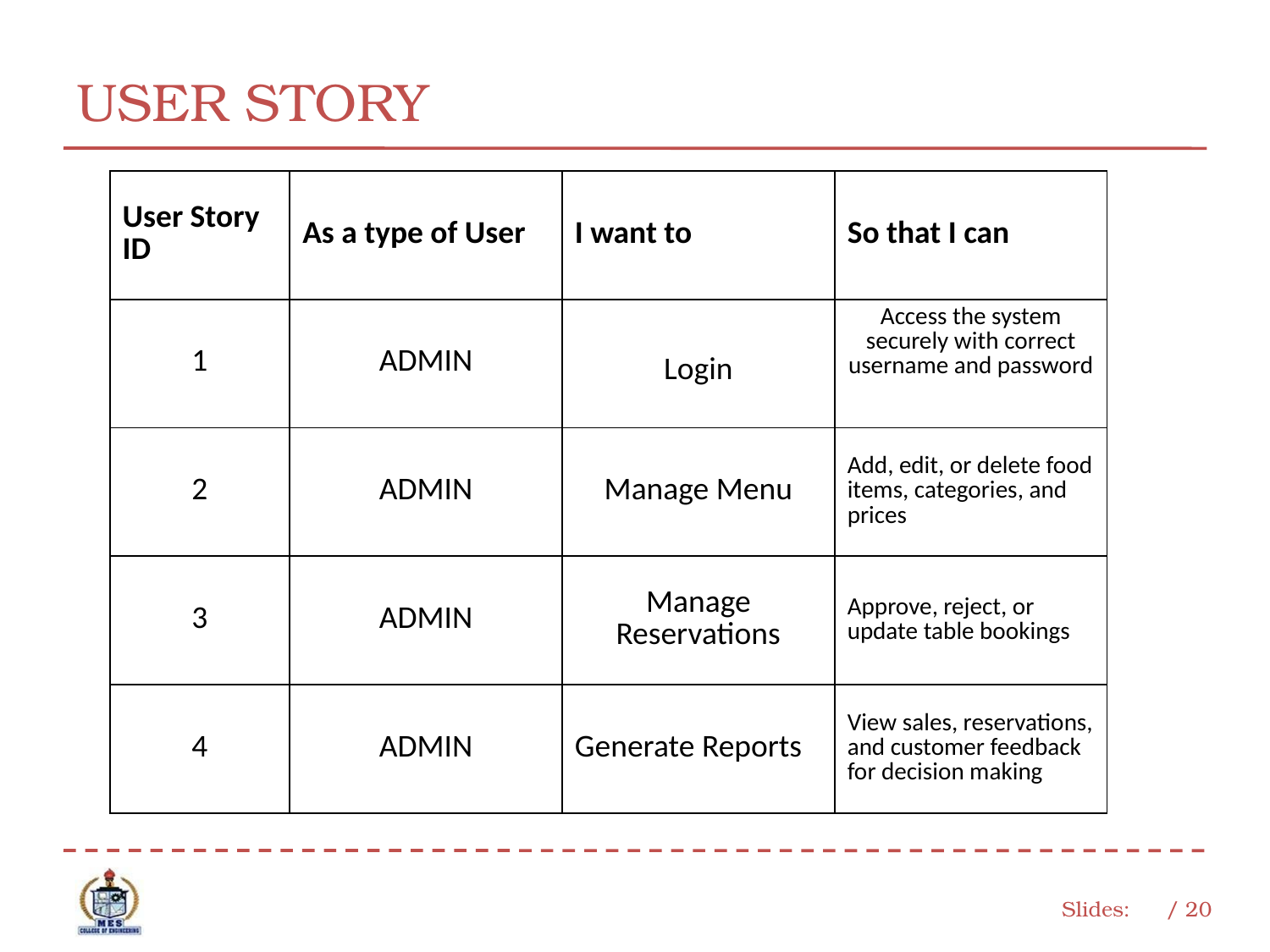

# USER STORY
| User Story ID | As a type of User | I want to | So that I can |
| --- | --- | --- | --- |
| 1 | ADMIN | Login | Access the system securely with correct username and password |
| 2 | ADMIN | Manage Menu | Add, edit, or delete food items, categories, and prices |
| 3 | ADMIN | Manage Reservations | Approve, reject, or update table bookings |
| 4 | ADMIN | Generate Reports | View sales, reservations, and customer feedback for decision making |